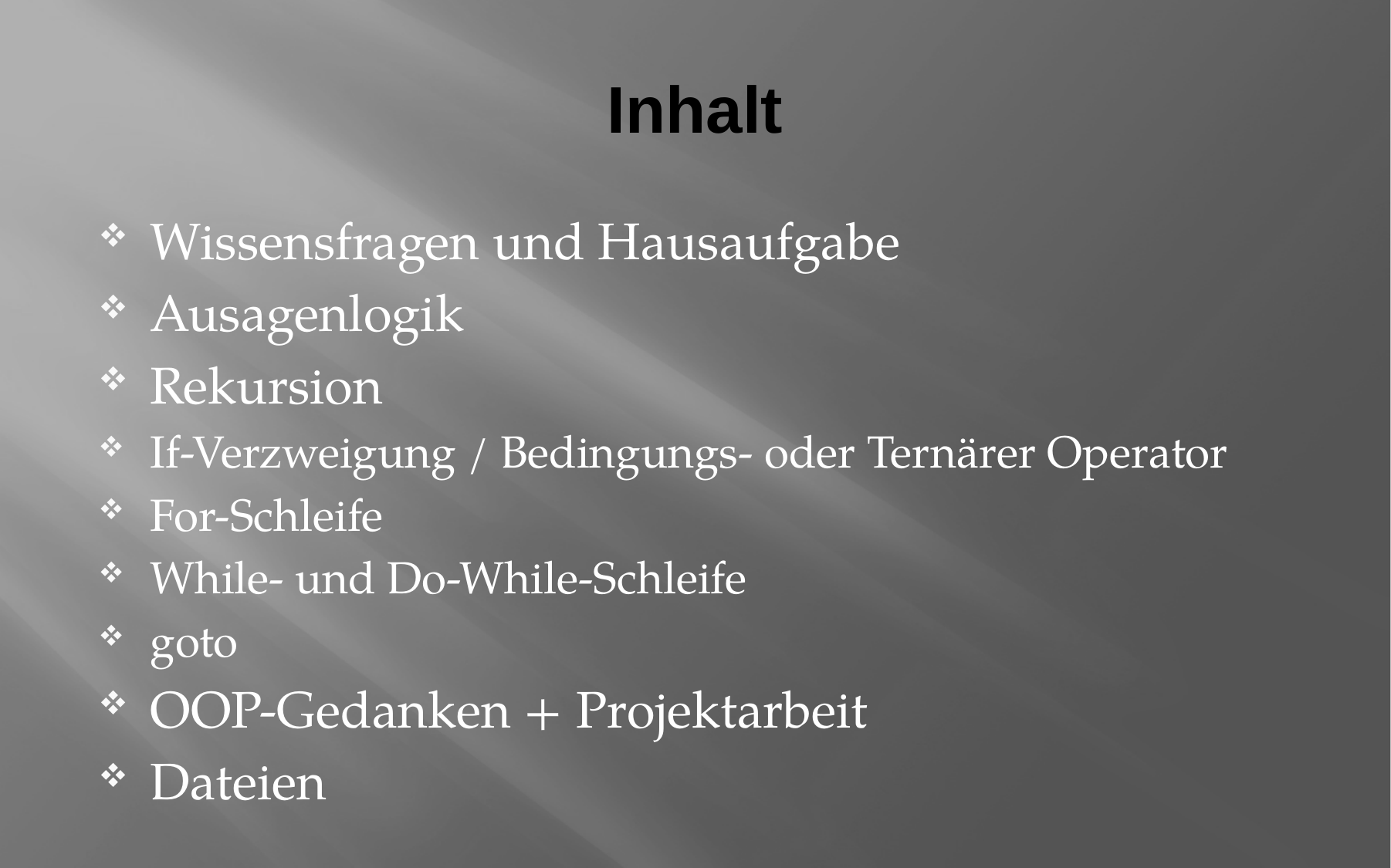

# Inhalt
Wissensfragen und Hausaufgabe
Ausagenlogik
Rekursion
If-Verzweigung / Bedingungs- oder Ternärer Operator
For-Schleife
While- und Do-While-Schleife
goto
OOP-Gedanken + Projektarbeit
Dateien